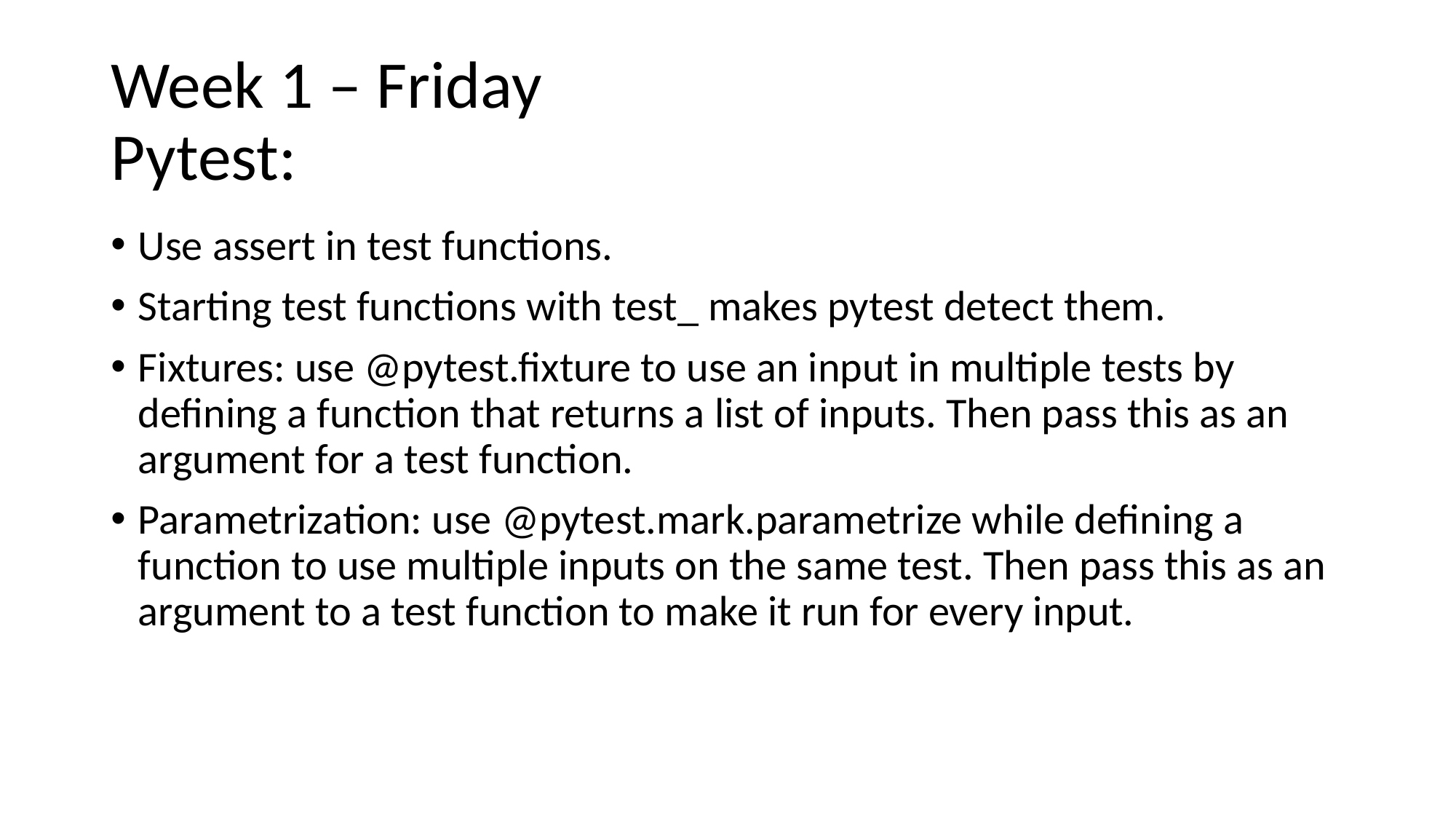

# Week 1 – Friday Pytest:
Use assert in test functions.
Starting test functions with test_ makes pytest detect them.
Fixtures: use @pytest.fixture to use an input in multiple tests by defining a function that returns a list of inputs. Then pass this as an argument for a test function.
Parametrization: use @pytest.mark.parametrize while defining a function to use multiple inputs on the same test. Then pass this as an argument to a test function to make it run for every input.